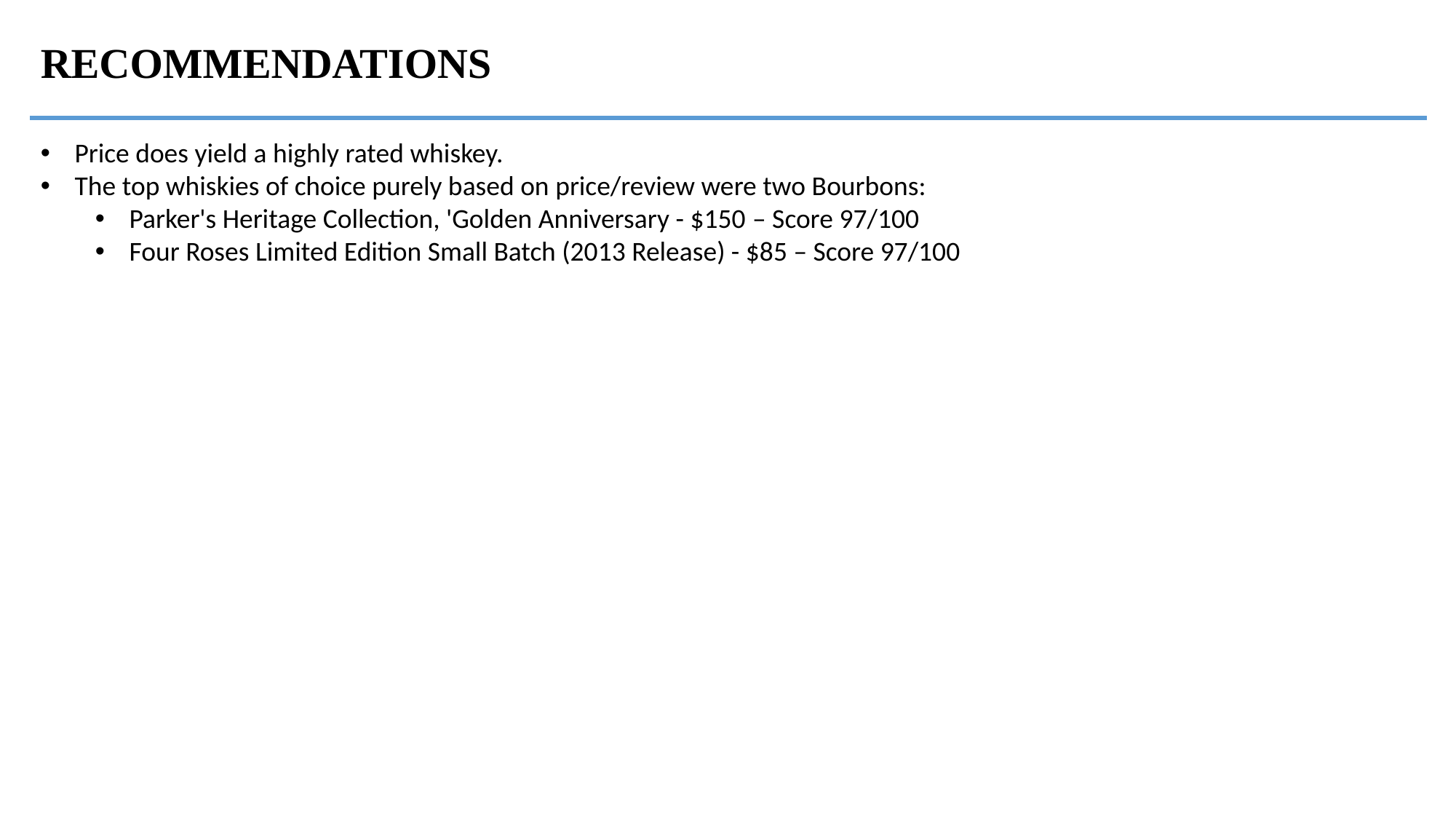

RECOMMENDATIONS
Price does yield a highly rated whiskey.
The top whiskies of choice purely based on price/review were two Bourbons:
Parker's Heritage Collection, 'Golden Anniversary - $150 – Score 97/100
Four Roses Limited Edition Small Batch (2013 Release) - $85 – Score 97/100